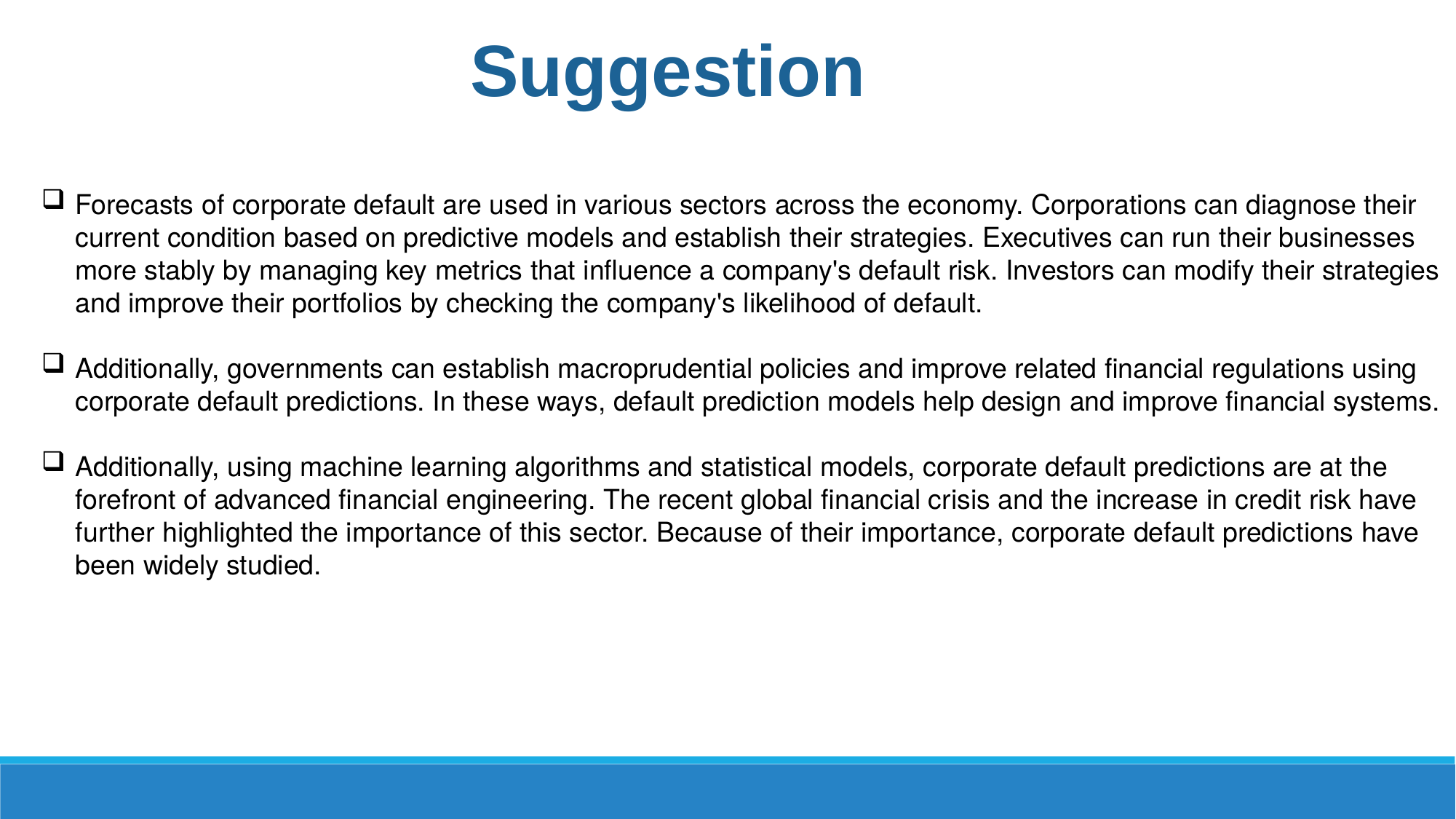

Suggestion
Forecasts of corporate default are used in various sectors across the economy. Corporations can diagnose their current condition based on predictive models and establish their strategies. Executives can run their businesses more stably by managing key metrics that influence a company's default risk. Investors can modify their strategies and improve their portfolios by checking the company's likelihood of default.

Additionally, governments can establish macroprudential policies and improve related financial regulations using corporate default predictions. In these ways, default prediction models help design and improve financial systems.

Additionally, using machine learning algorithms and statistical models, corporate default predictions are at the forefront of advanced financial engineering. The recent global financial crisis and the increase in credit risk have further highlighted the importance of this sector. Because of their importance, corporate default predictions have been widely studied.